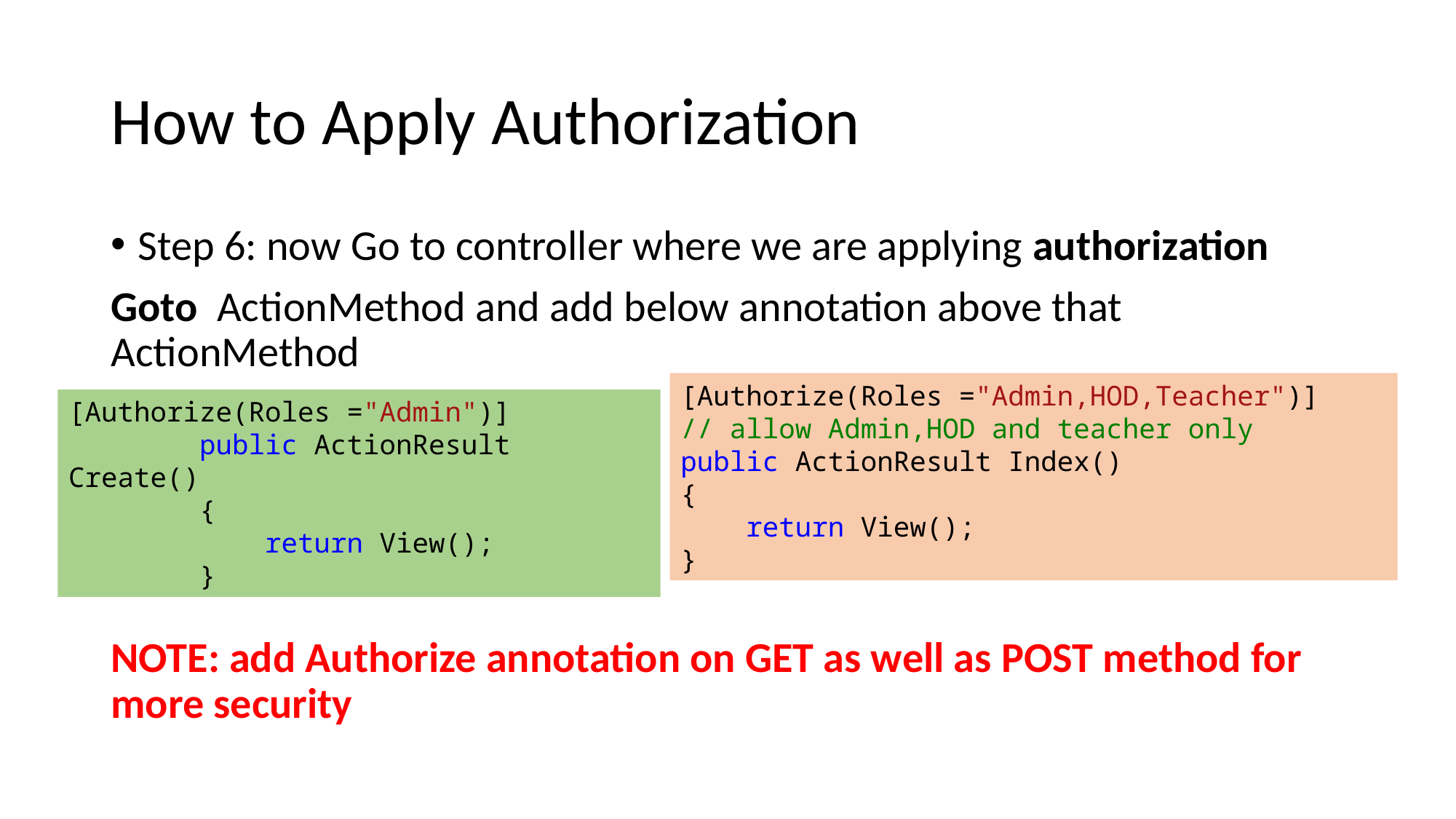

# How to Apply Authorization
Step 6: now Go to controller where we are applying authorization
Goto  ActionMethod and add below annotation above that ActionMethod

NOTE: add Authorize annotation on GET as well as POST method for more security
[Authorize(Roles ="Admin,HOD,Teacher")]
// allow Admin,HOD and teacher only
public ActionResult Index()
{
    return View();
}
[Authorize(Roles ="Admin")]
        public ActionResult Create()
        {
            return View();
        }